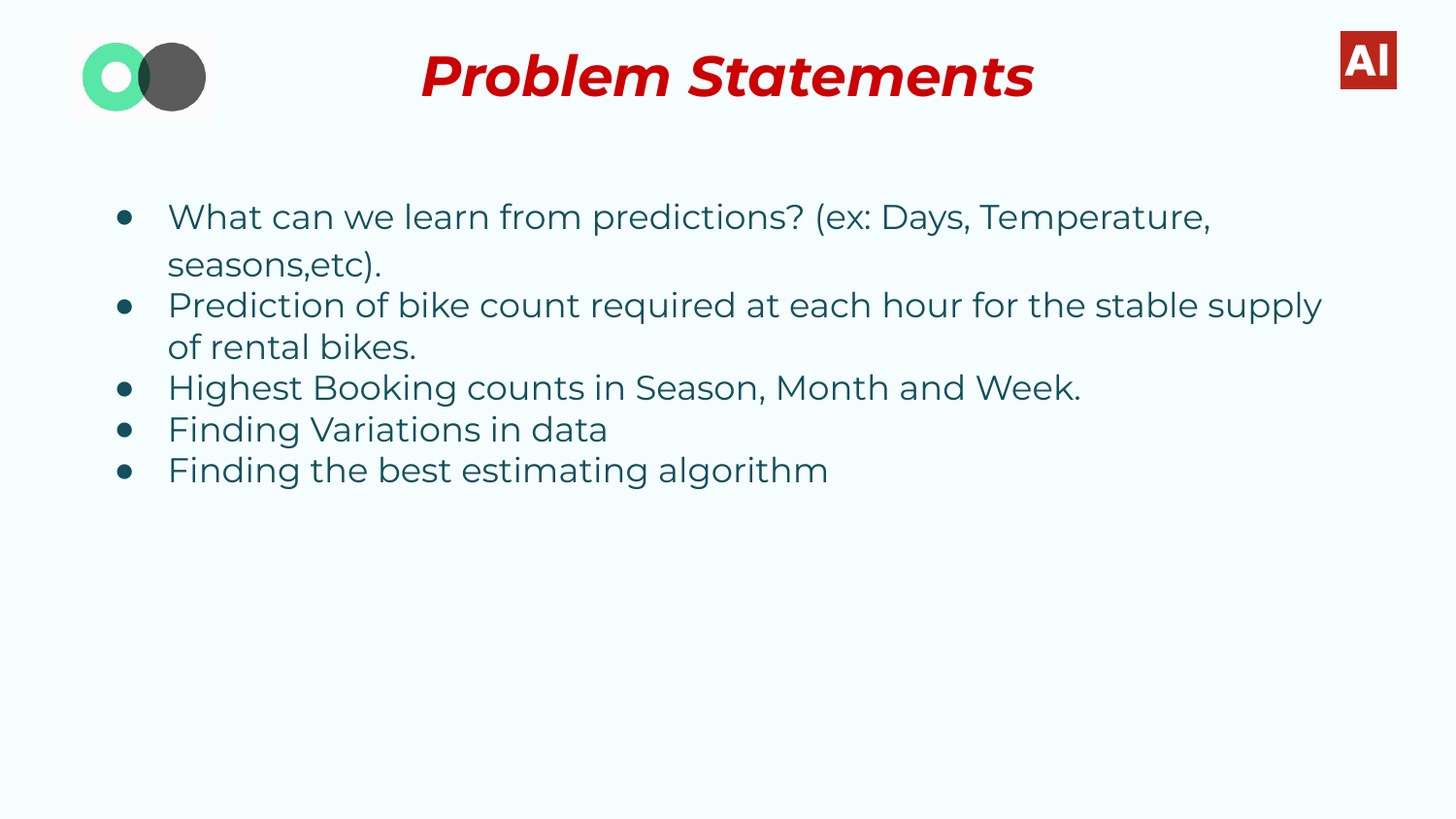

# Problem Statements
What can we learn from predictions? (ex: Days, Temperature, seasons,etc).
Prediction of bike count required at each hour for the stable supply of rental bikes.
Highest Booking counts in Season, Month and Week.
Finding Variations in data
Finding the best estimating algorithm